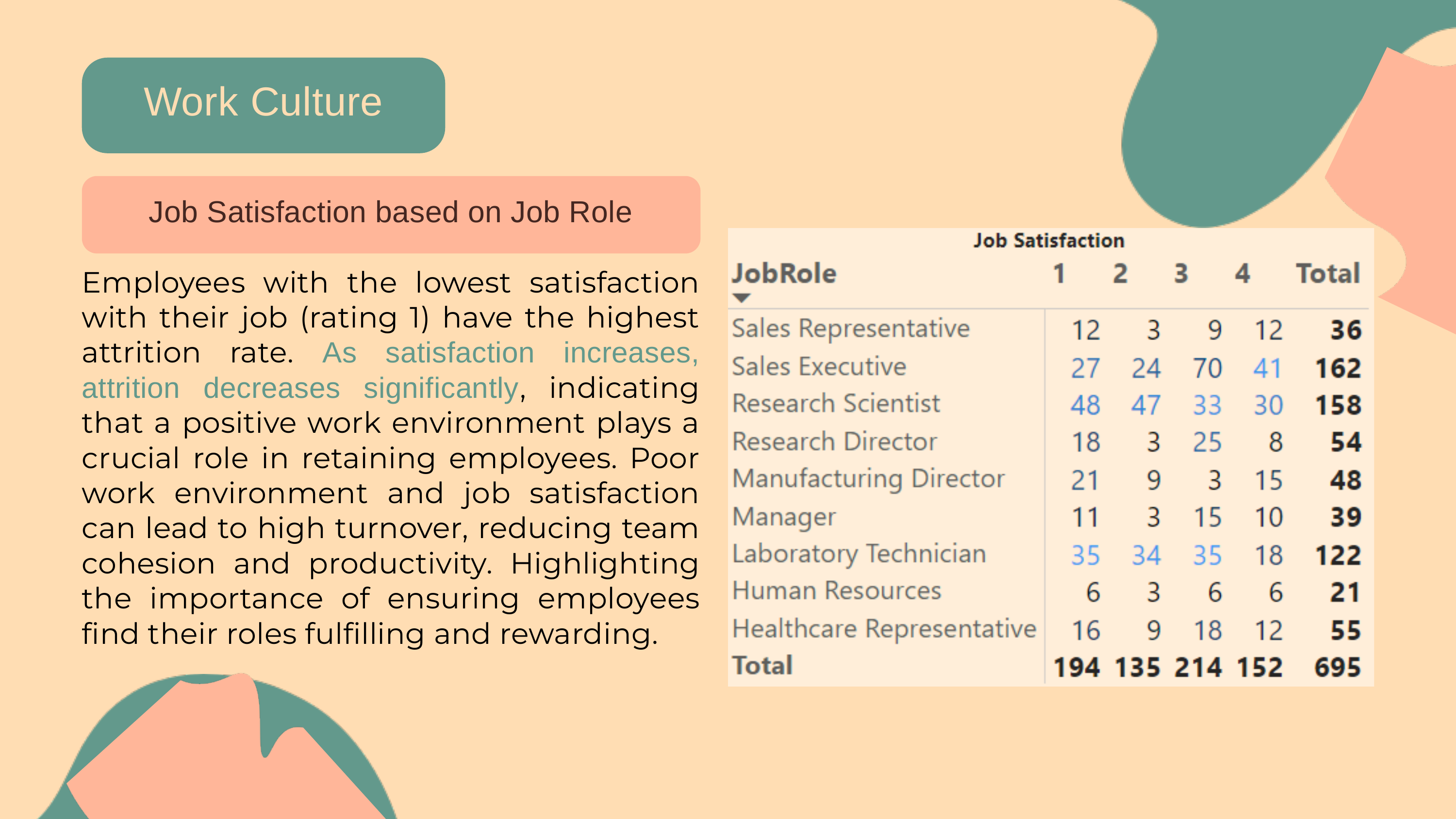

Work Culture

Job Satisfaction based on Job Role

Employees with the lowest satisfaction with their job (rating 1) have the highest attrition rate. As satisfaction increases, attrition decreases significantly, indicating that a positive work environment plays a crucial role in retaining employees. Poor work environment and job satisfaction can lead to high turnover, reducing team cohesion and productivity. Highlighting the importance of ensuring employees find their roles fulfilling and rewarding.